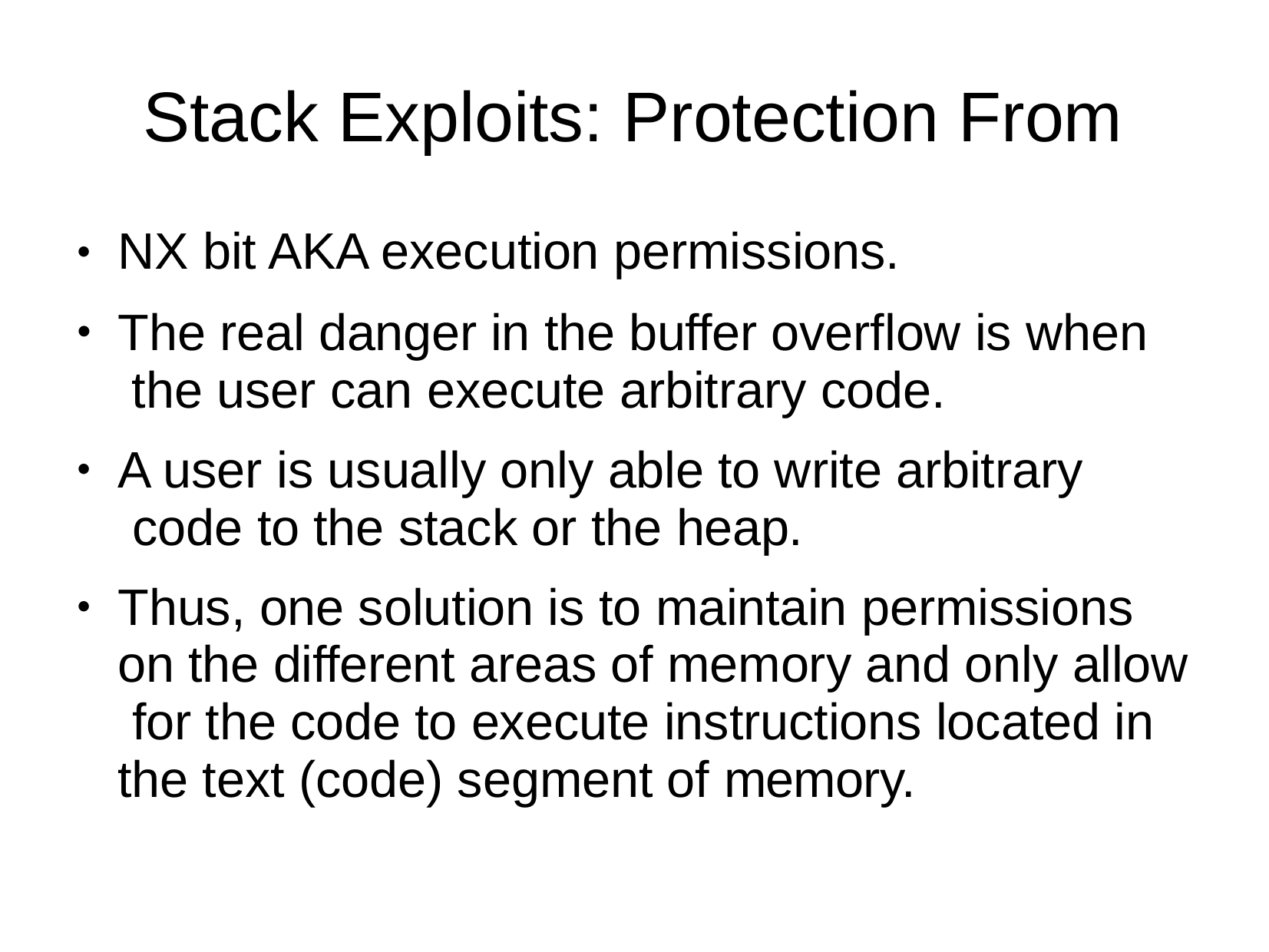

# Stack Exploits: Protection From
NX bit AKA execution permissions.
The real danger in the buffer overflow is when  the user can execute arbitrary code.
A user is usually only able to write arbitrary  code to the stack or the heap.
Thus, one solution is to maintain permissions  on the different areas of memory and only allow  for the code to execute instructions located in  the text (code) segment of memory.
●
●
●
●